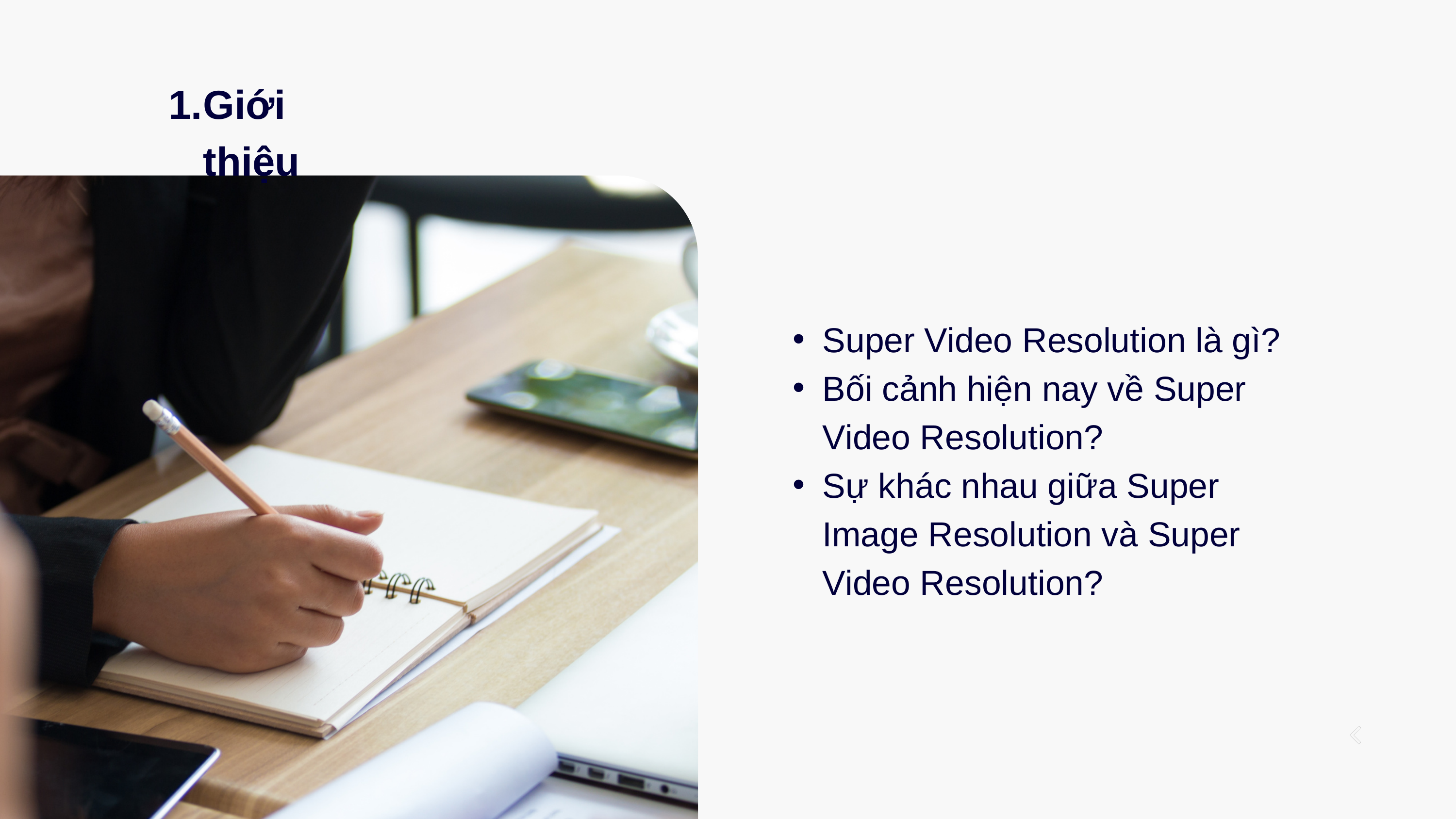

Giới thiệu

Super Video Resolution là gì?
Bối cảnh hiện nay về Super Video Resolution?
Sự khác nhau giữa Super Image Resolution và Super Video Resolution?